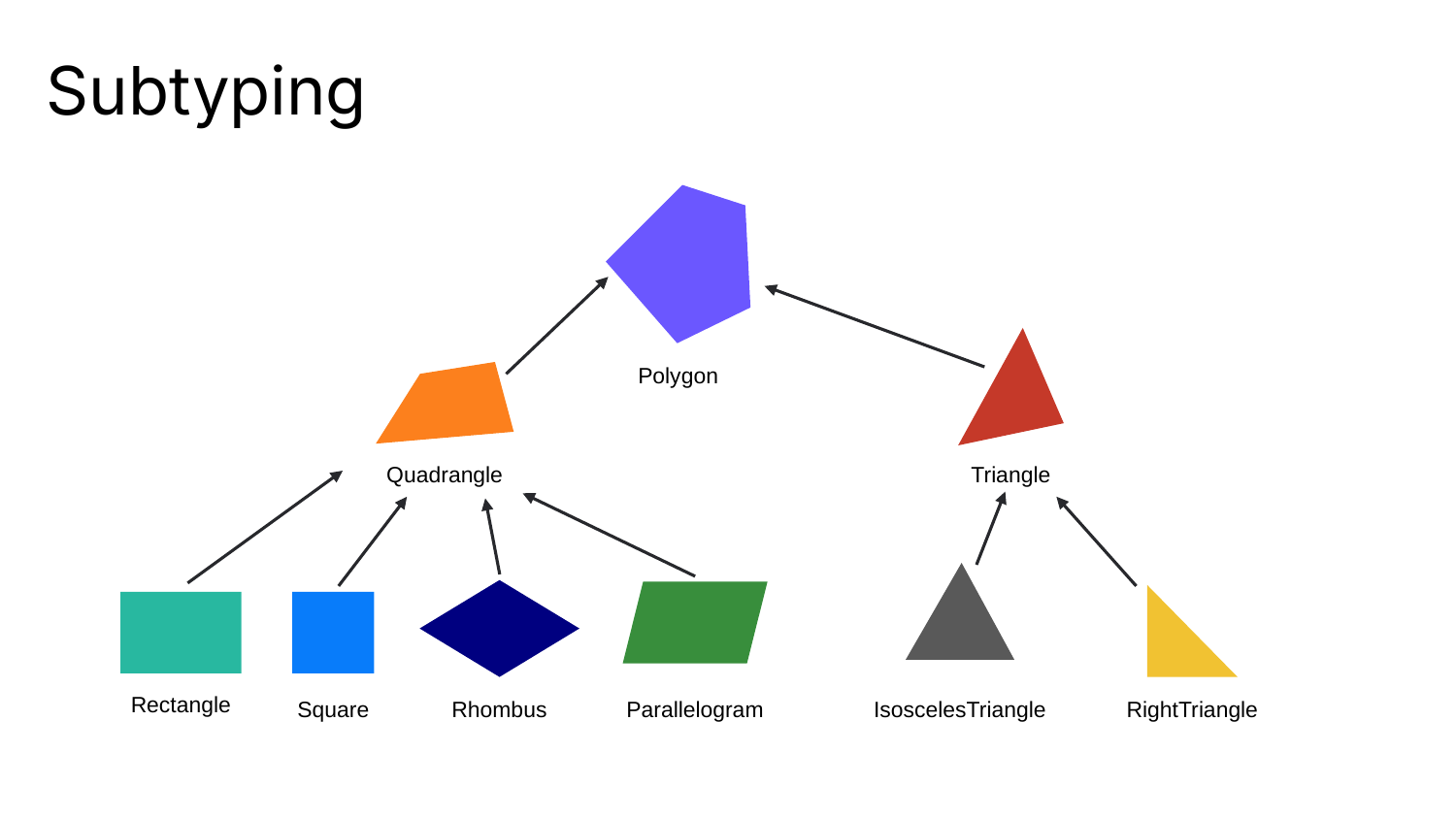

# Subtyping

Polygon

Quadrangle
Triangle

Rectangle
Square
Rhombus
Parallelogram
IsoscelesTriangle
RightTriangle